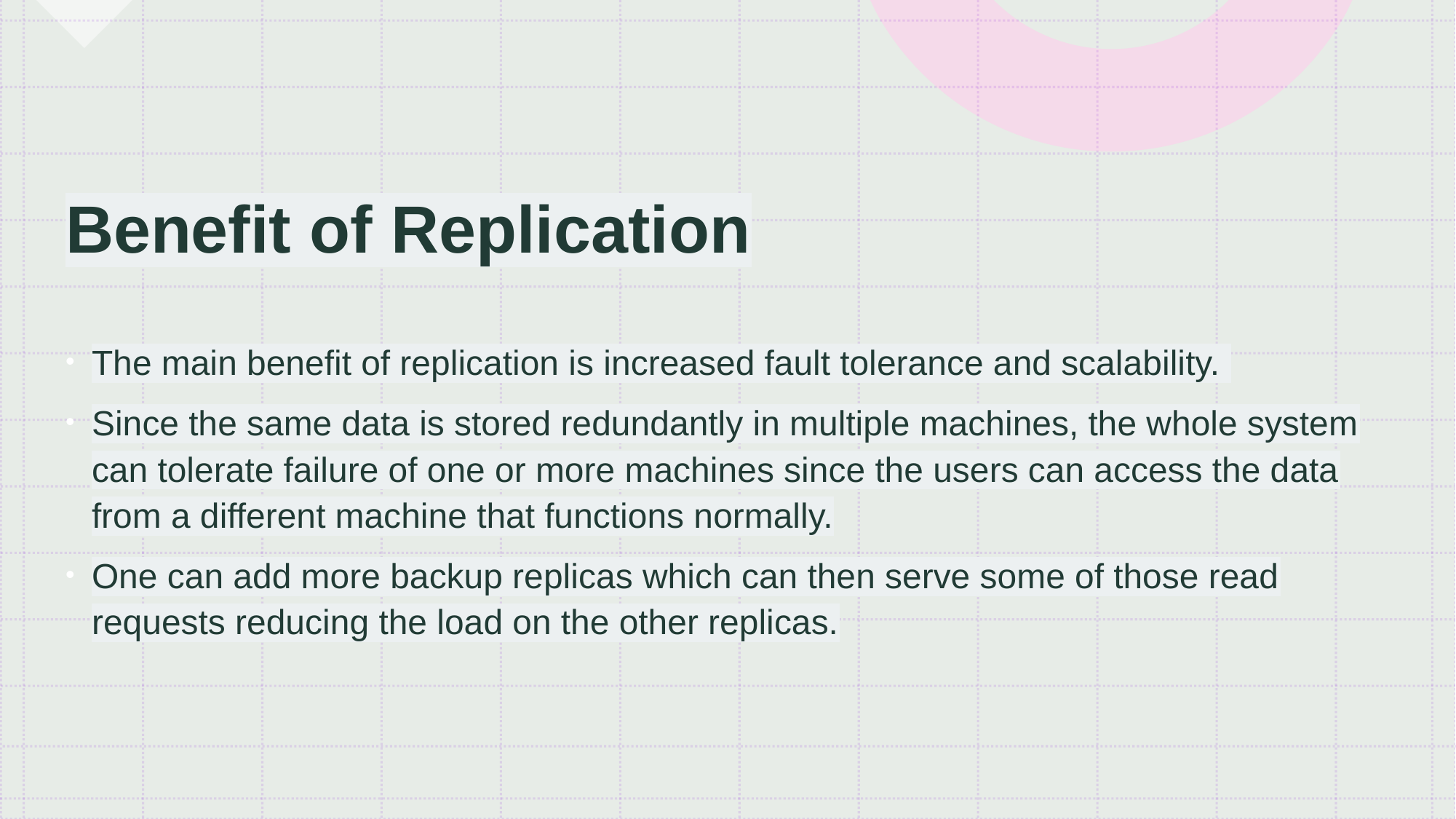

# Benefit of Replication
The main benefit of replication is increased fault tolerance and scalability.
Since the same data is stored redundantly in multiple machines, the whole system can tolerate failure of one or more machines since the users can access the data from a different machine that functions normally.
One can add more backup replicas which can then serve some of those read requests reducing the load on the other replicas.